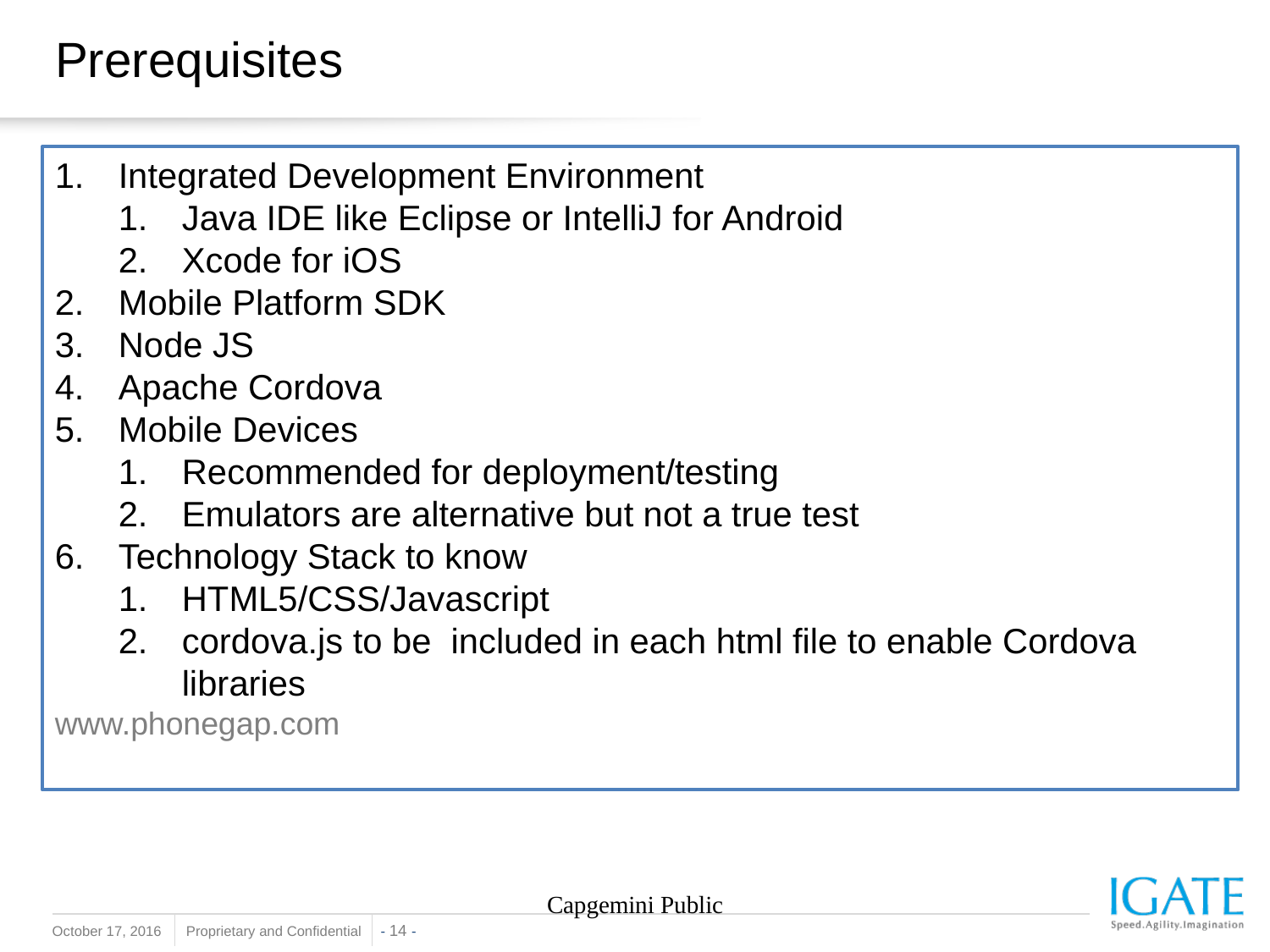

# Prerequisites
Integrated Development Environment
Java IDE like Eclipse or IntelliJ for Android
Xcode for iOS
Mobile Platform SDK
Node JS
Apache Cordova
Mobile Devices
Recommended for deployment/testing
Emulators are alternative but not a true test
Technology Stack to know
HTML5/CSS/Javascript
cordova.js to be  included in each html file to enable Cordova libraries
www.phonegap.com

Capgemini Public